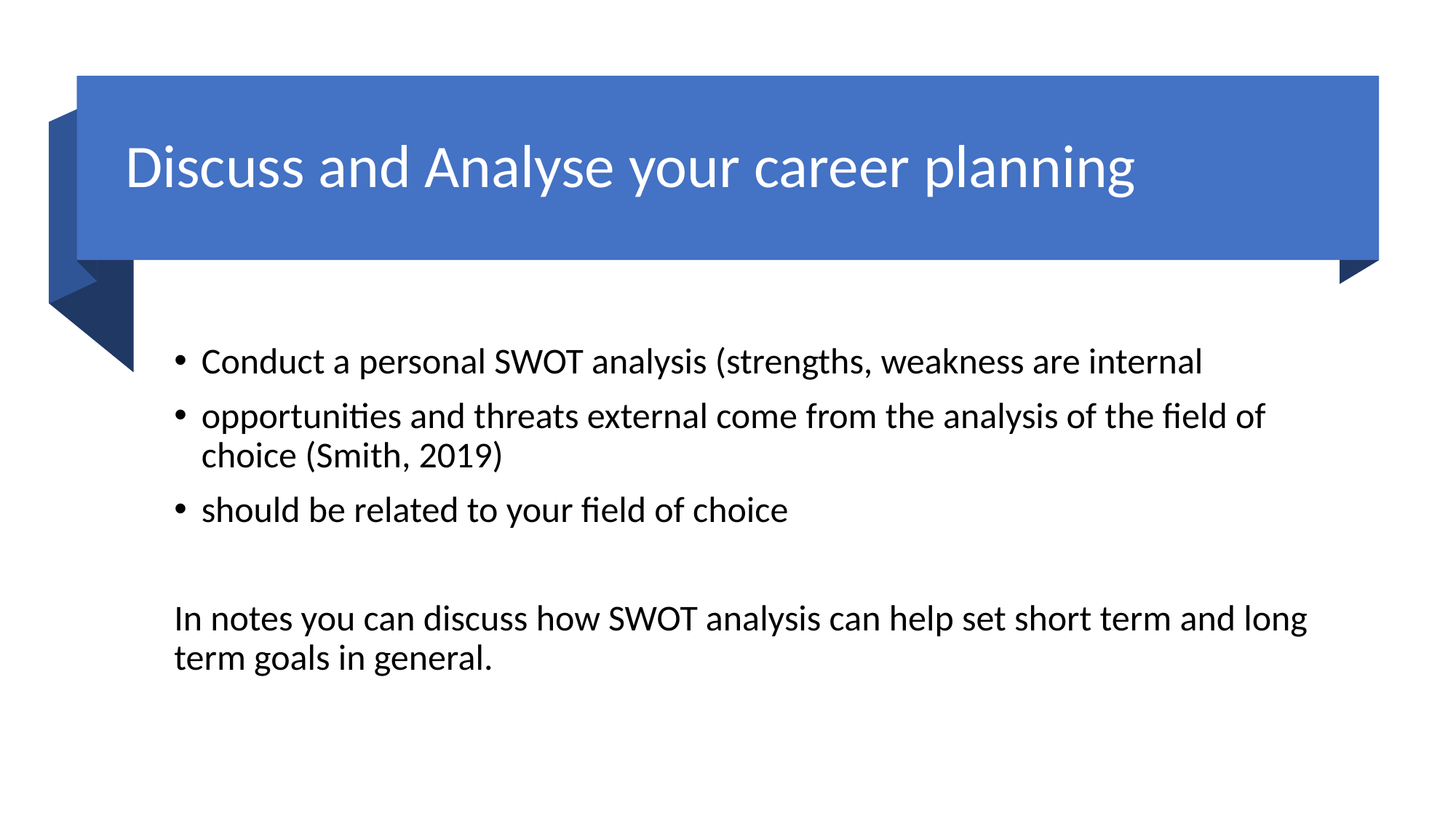

# Discuss and Analyse your career planning

Conduct a personal SWOT analysis (strengths, weakness are internal
opportunities and threats external come from the analysis of the field of choice (Smith, 2019)
should be related to your field of choice

In notes you can discuss how SWOT analysis can help set short term and long term goals in general.